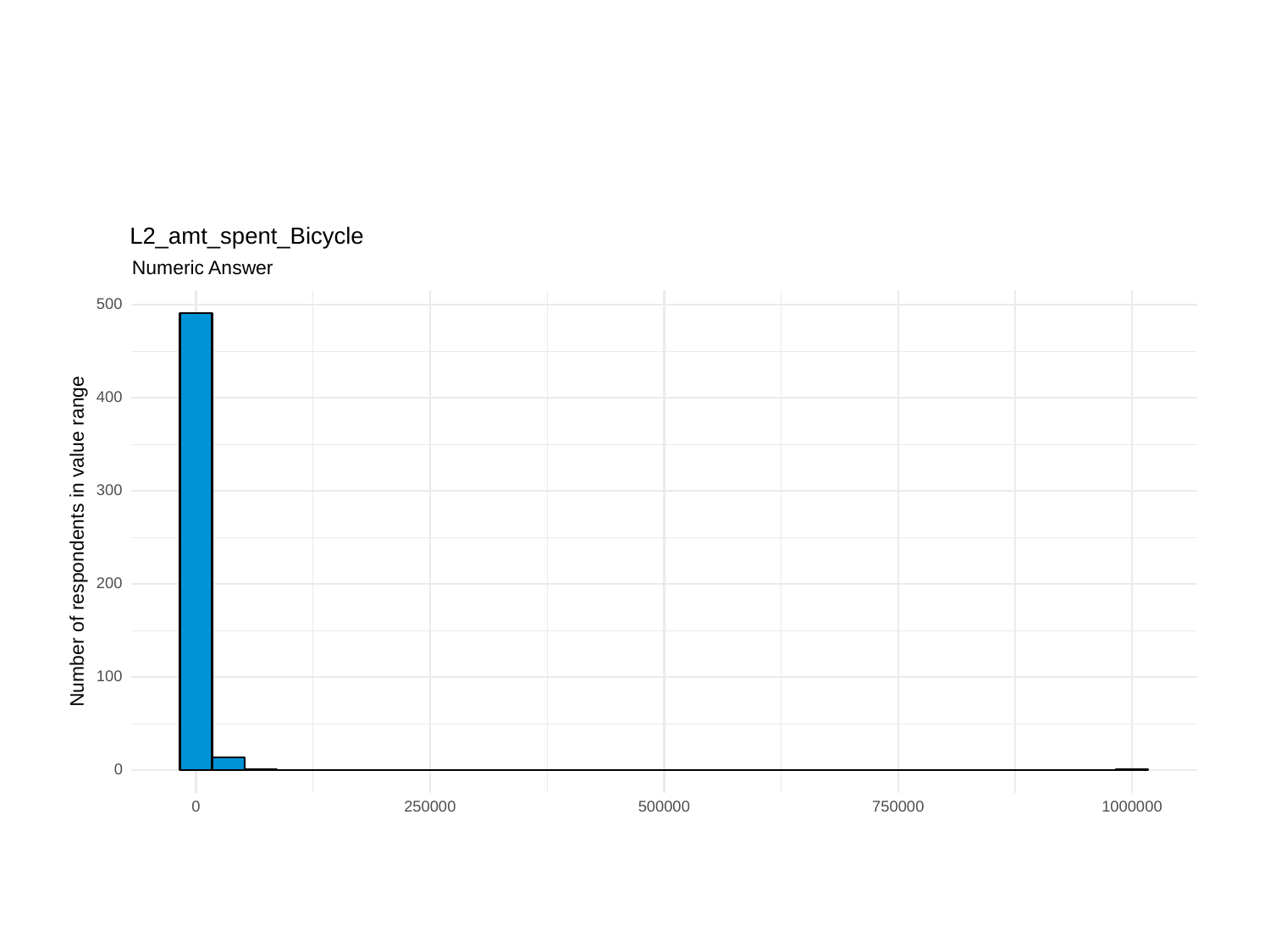

L2_amt_spent_Bicycle
Numeric Answer

500

400

300

Number of respondents in value range

200

100

0

0
250000
500000
750000
1000000